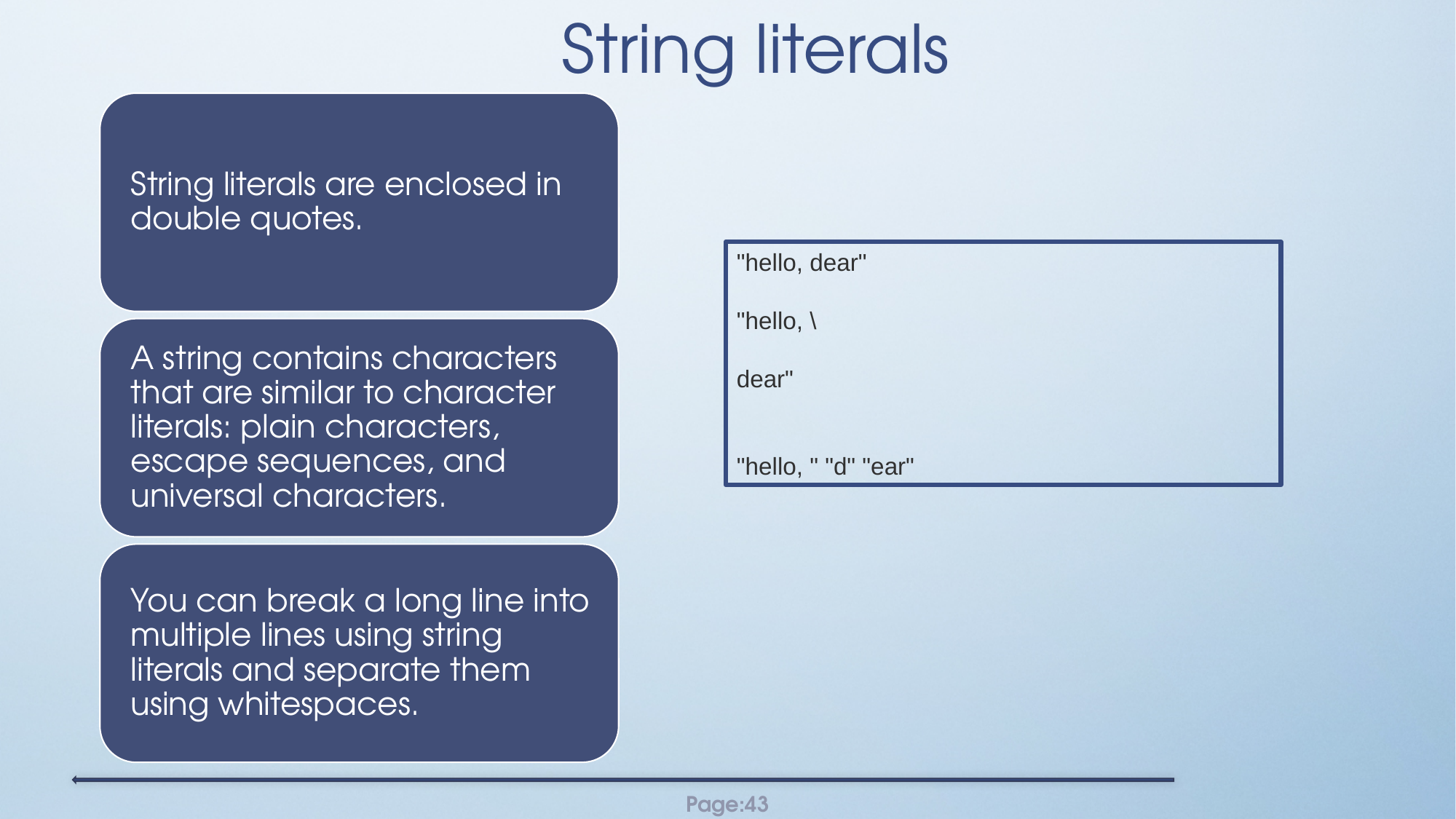

# String literals

String literals are enclosed in double quotes.
A string contains characters that are similar to character literals: plain characters, escape sequences, and universal characters.
You can break a long line into multiple lines using string literals and separate them using whitespaces.
"hello, dear"

"hello, \

dear"

"hello, " "d" "ear"